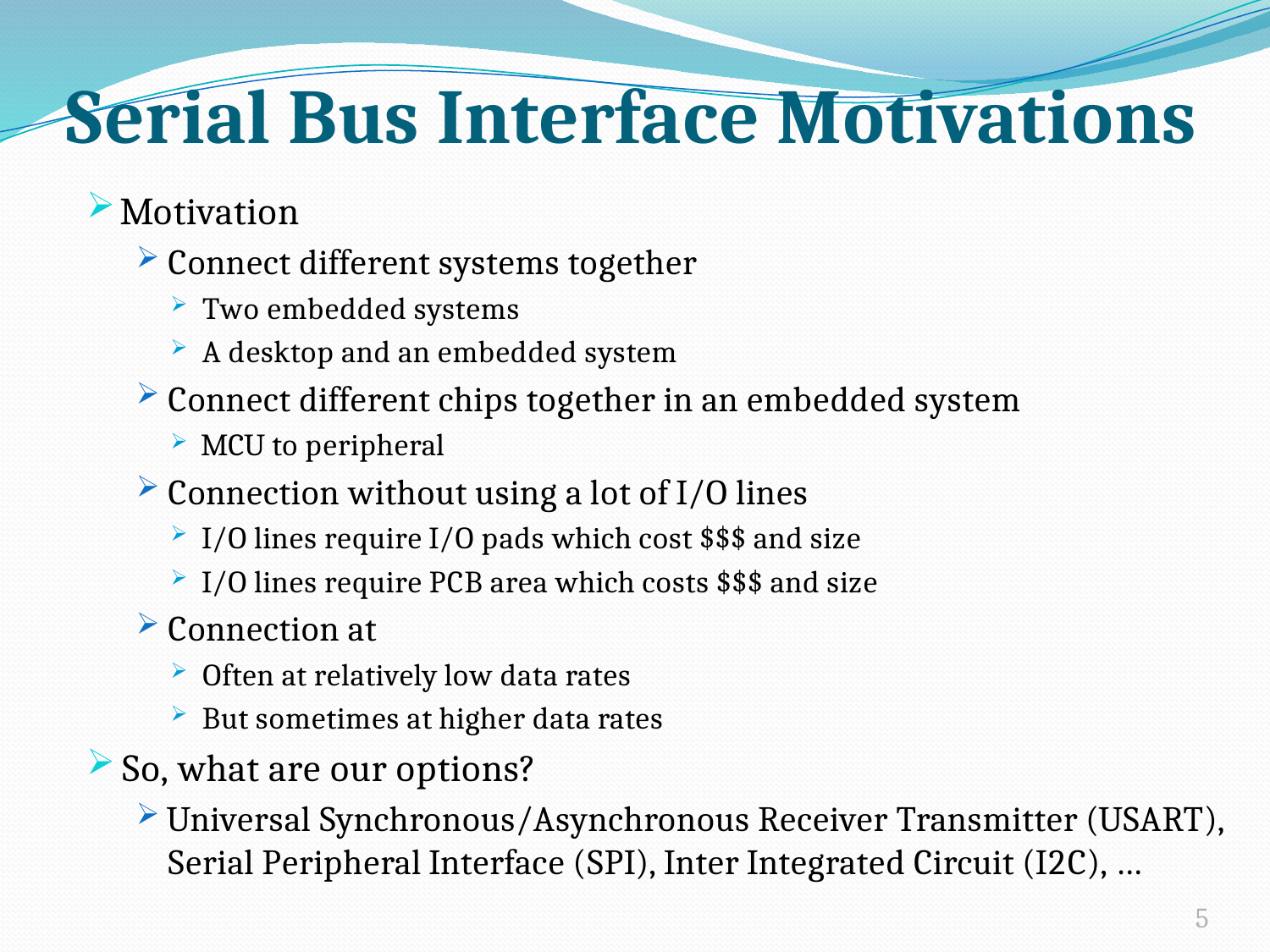

# Serial Bus Interface Motivations
Motivation
Connect different systems together
Two embedded systems
A desktop and an embedded system
Connect different chips together in an embedded system
MCU to peripheral
Connection without using a lot of I/O lines
I/O lines require I/O pads which cost $$$ and size
I/O lines require PCB area which costs $$$ and size
Connection at
Often at relatively low data rates
But sometimes at higher data rates
So, what are our options?
Universal Synchronous/Asynchronous Receiver Transmitter (USART), Serial Peripheral Interface (SPI), Inter Integrated Circuit (I2C), …
5